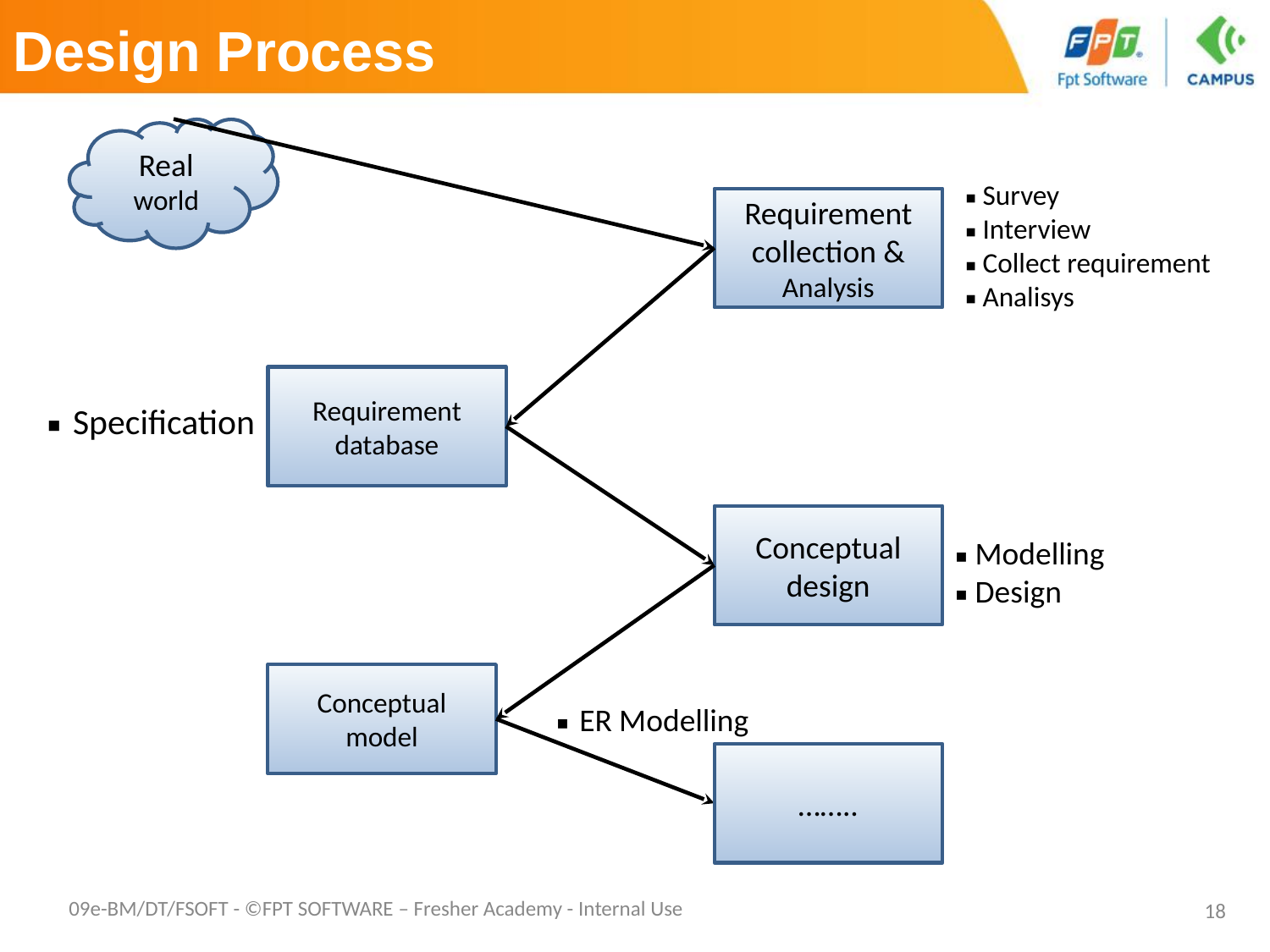

# Design Process
Real world
 Survey
 Interview
 Collect requirement
 Analisys
Requirement collection & Analysis
Requirement database
 Specification

 Modelling
 Design
Conceptual design
 ER Modelling
Conceptual model
……..
09e-BM/DT/FSOFT - ©FPT SOFTWARE – Fresher Academy - Internal Use
18